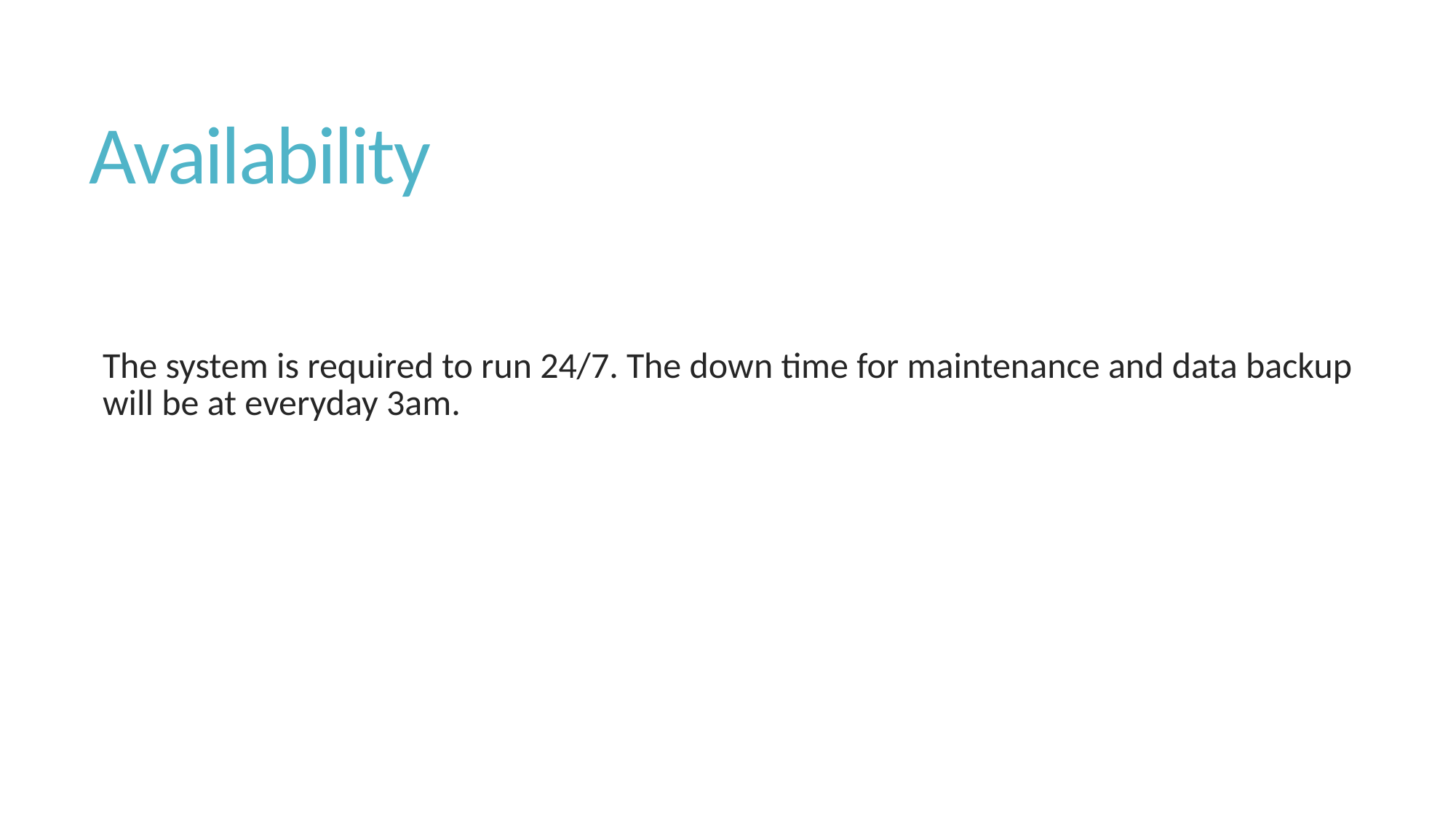

# Availability
The system is required to run 24/7. The down time for maintenance and data backup will be at everyday 3am.